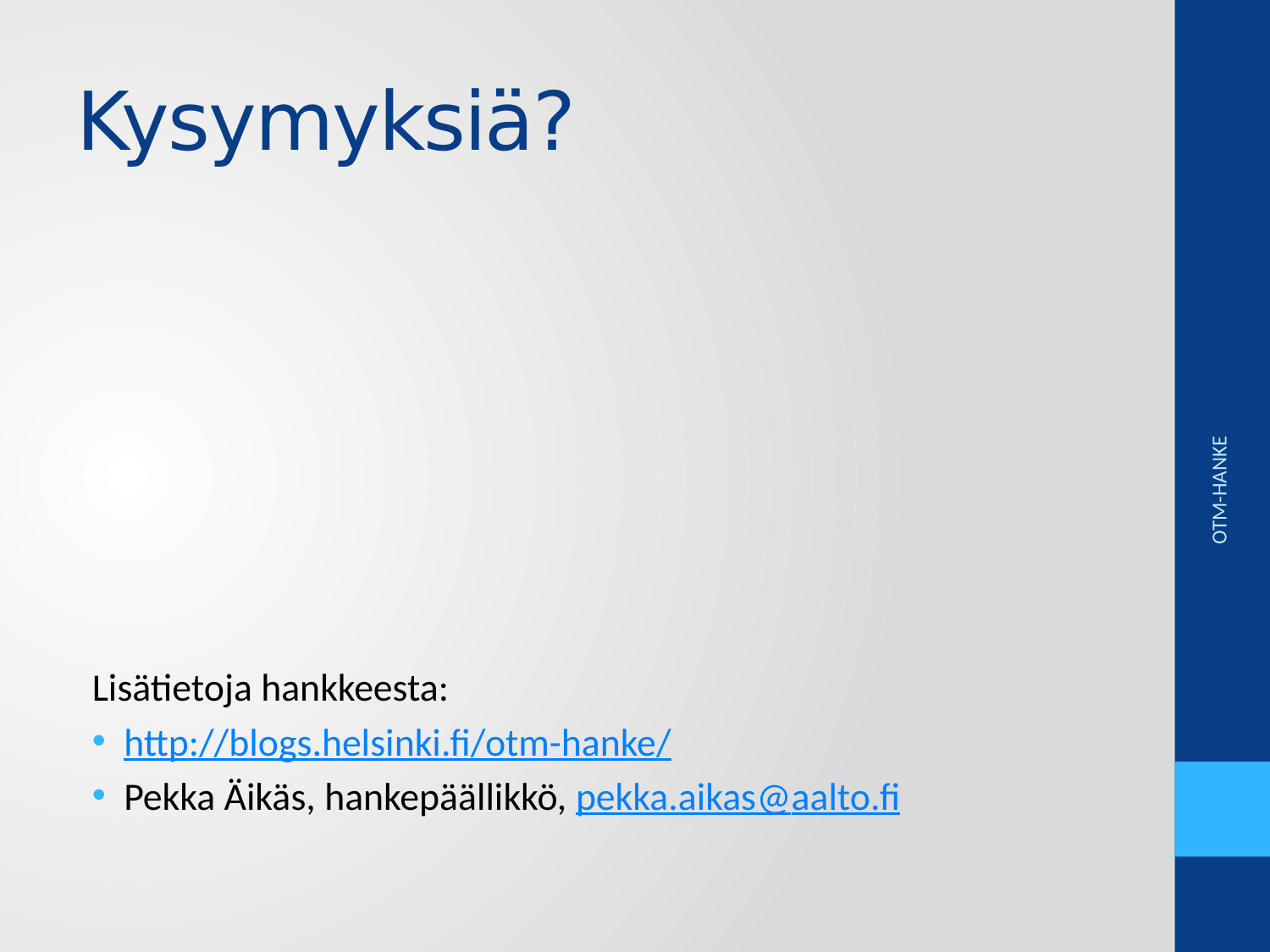

# Kysymyksiä?

Lisätietoja hankkeesta:
http://blogs.helsinki.fi/otm-hanke/
Pekka Äikäs, hankepäällikkö, pekka.aikas@aalto.fi

OTM-HANKE